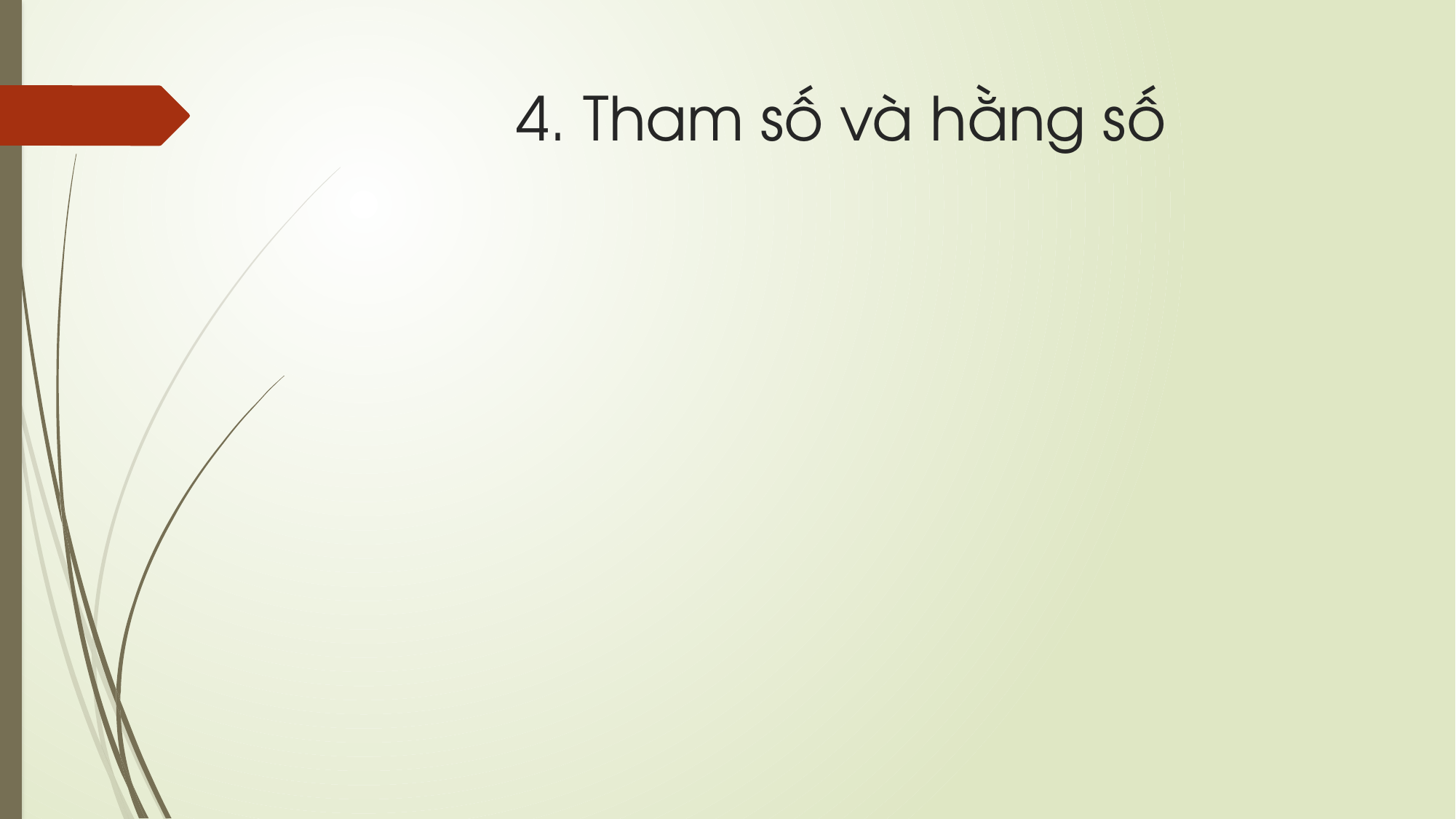

# 4. Tham số và hằng số